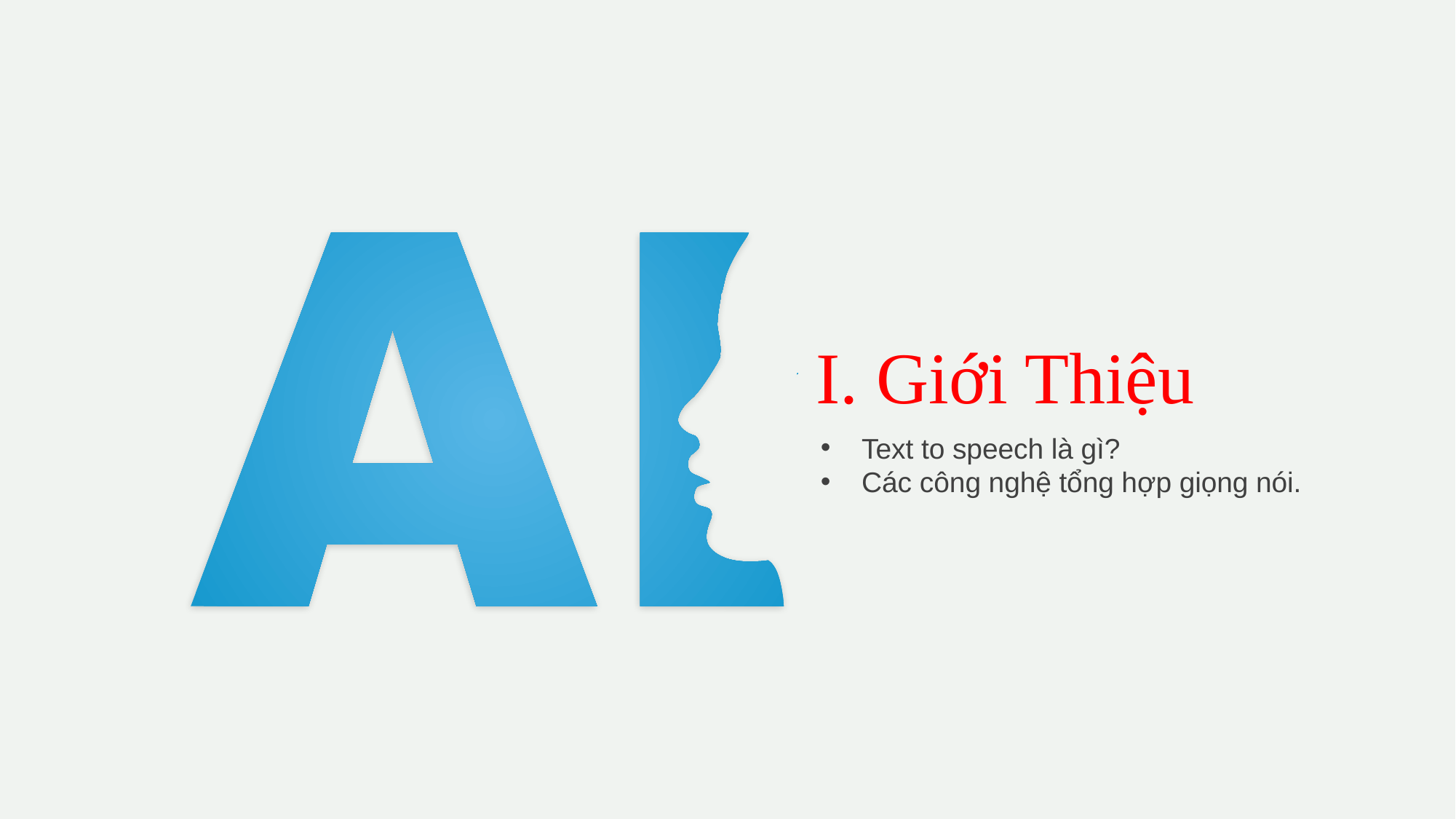

I. Giới Thiệu
Text to speech là gì?
Các công nghệ tổng hợp giọng nói.